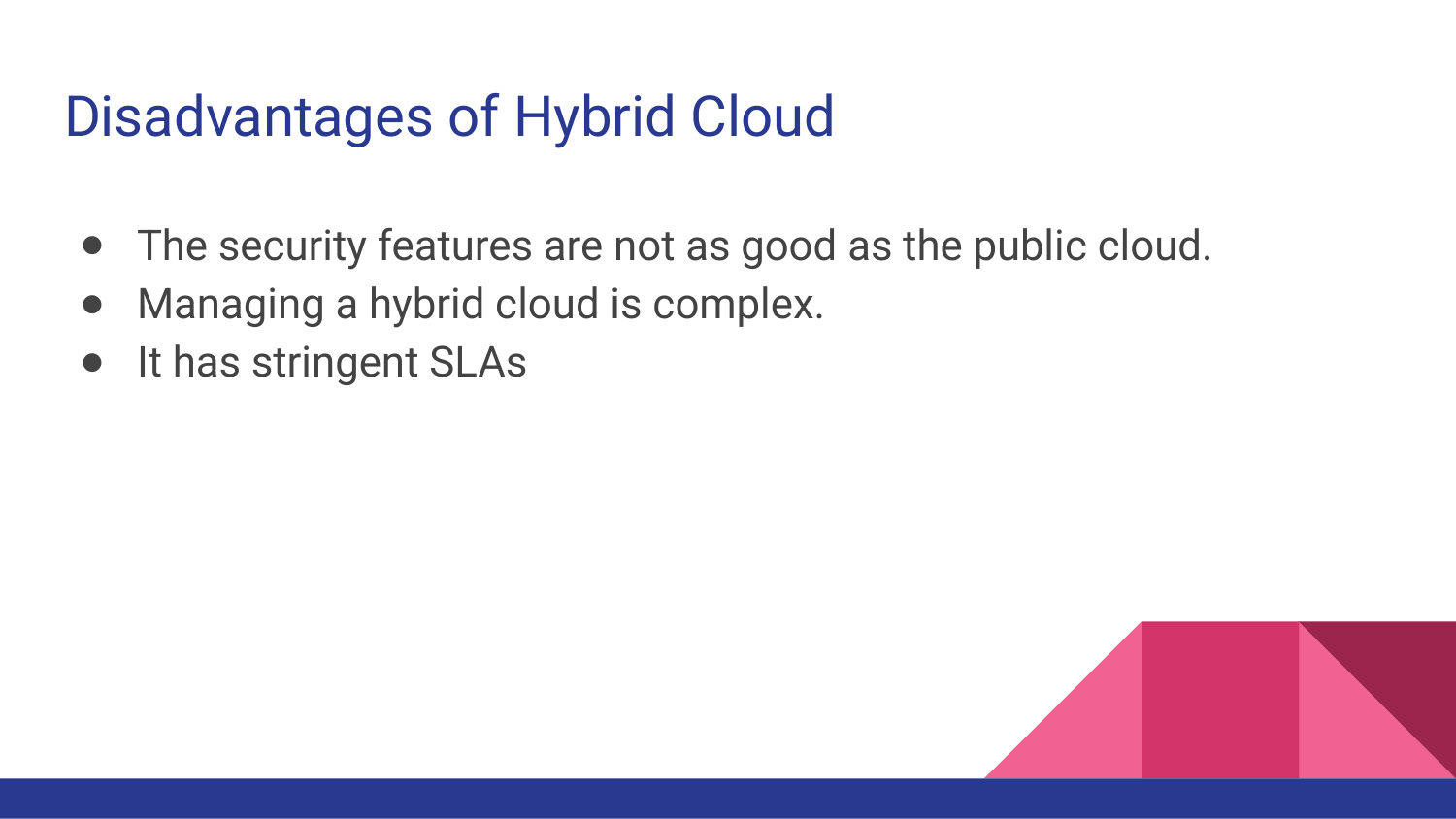

# Disadvantages of Hybrid Cloud
The security features are not as good as the public cloud.
Managing a hybrid cloud is complex.
It has stringent SLAs